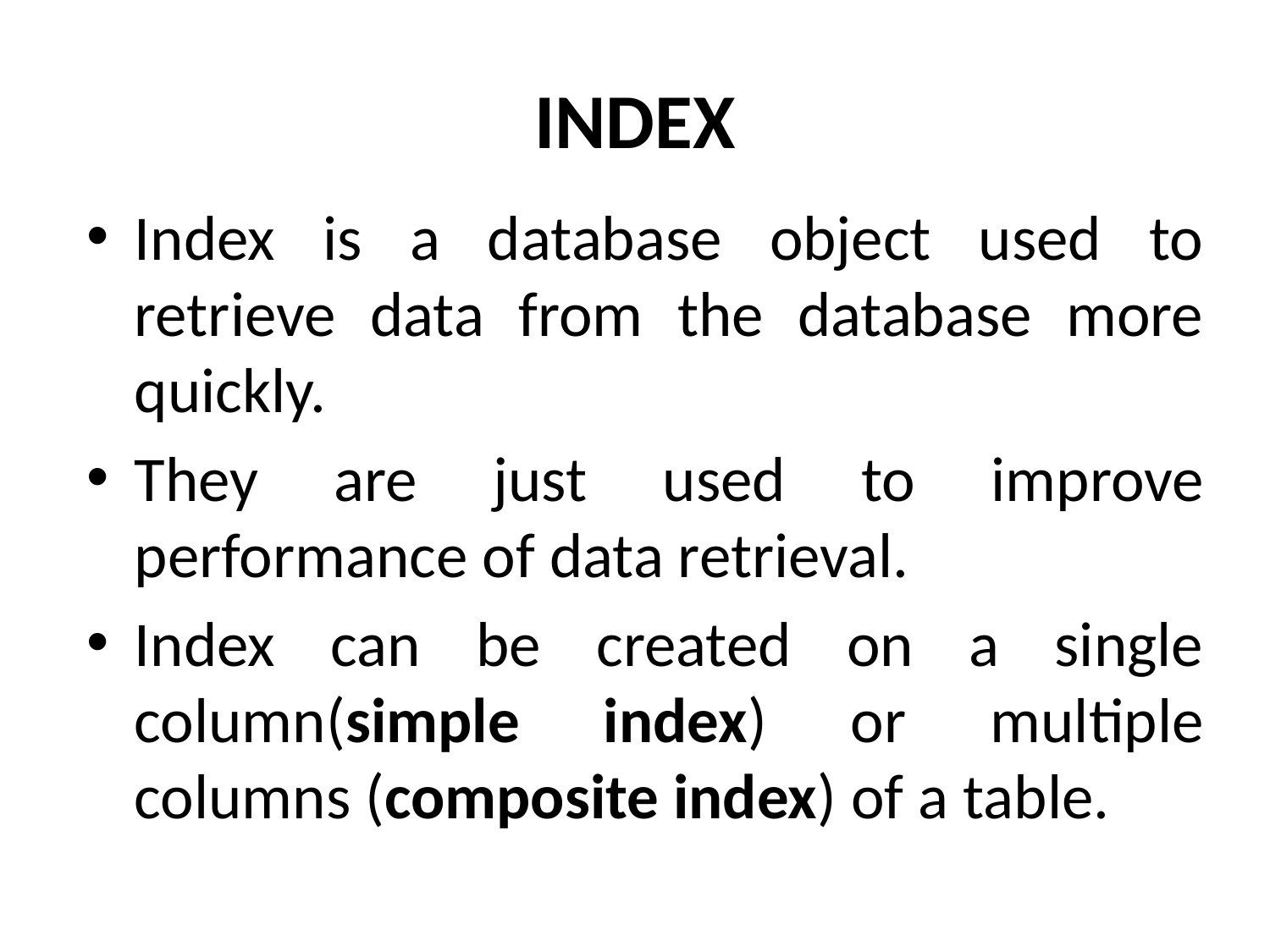

# INDEX
Index is a database object used to retrieve data from the database more quickly.
They are just used to improve performance of data retrieval.
Index can be created on a single column(simple index) or multiple columns (composite index) of a table.